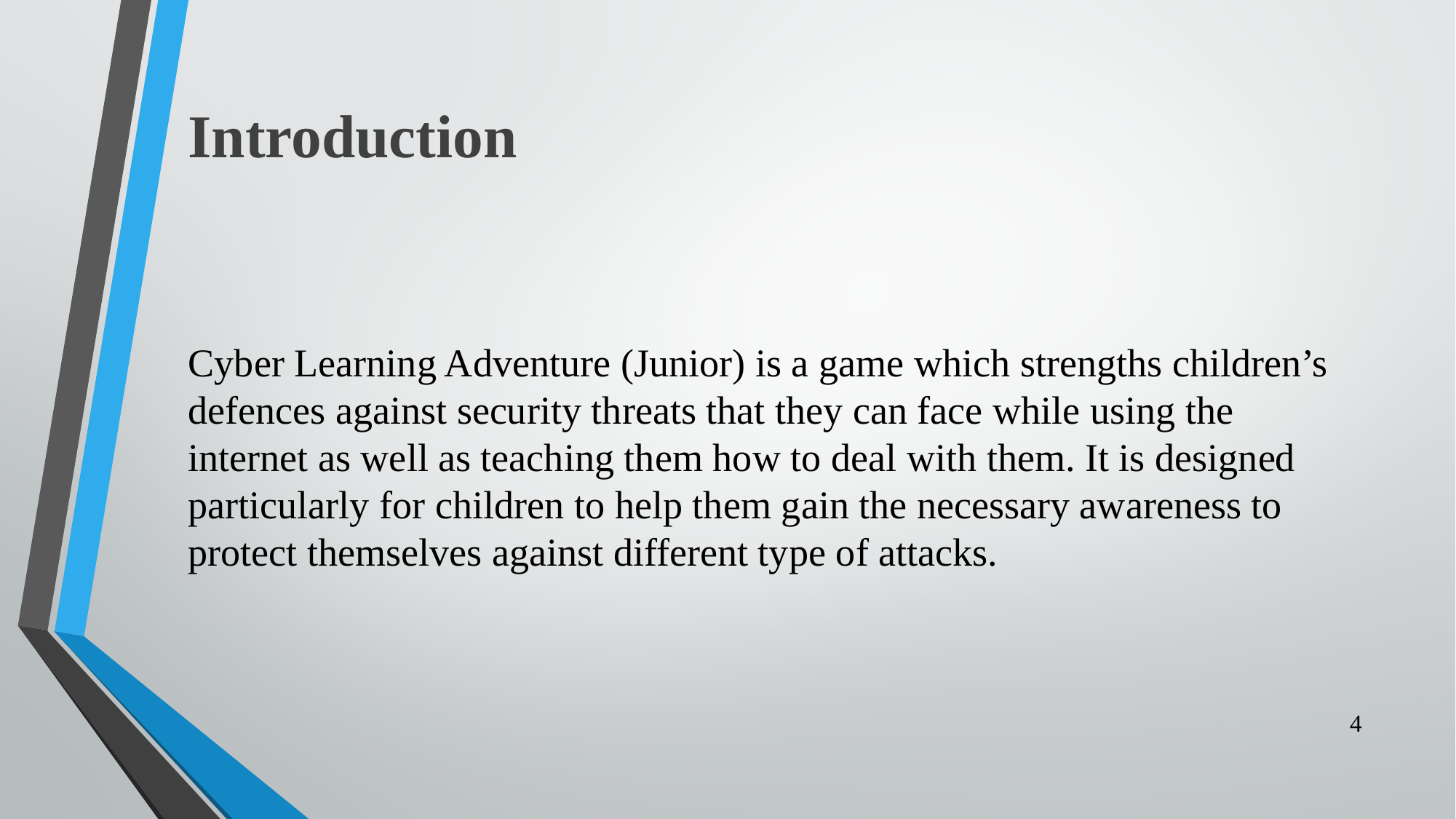

# Introduction
Cyber Learning Adventure (Junior) is a game which strengths children’s defences against security threats that they can face while using the internet as well as teaching them how to deal with them. It is designed particularly for children to help them gain the necessary awareness to protect themselves against different type of attacks.
4